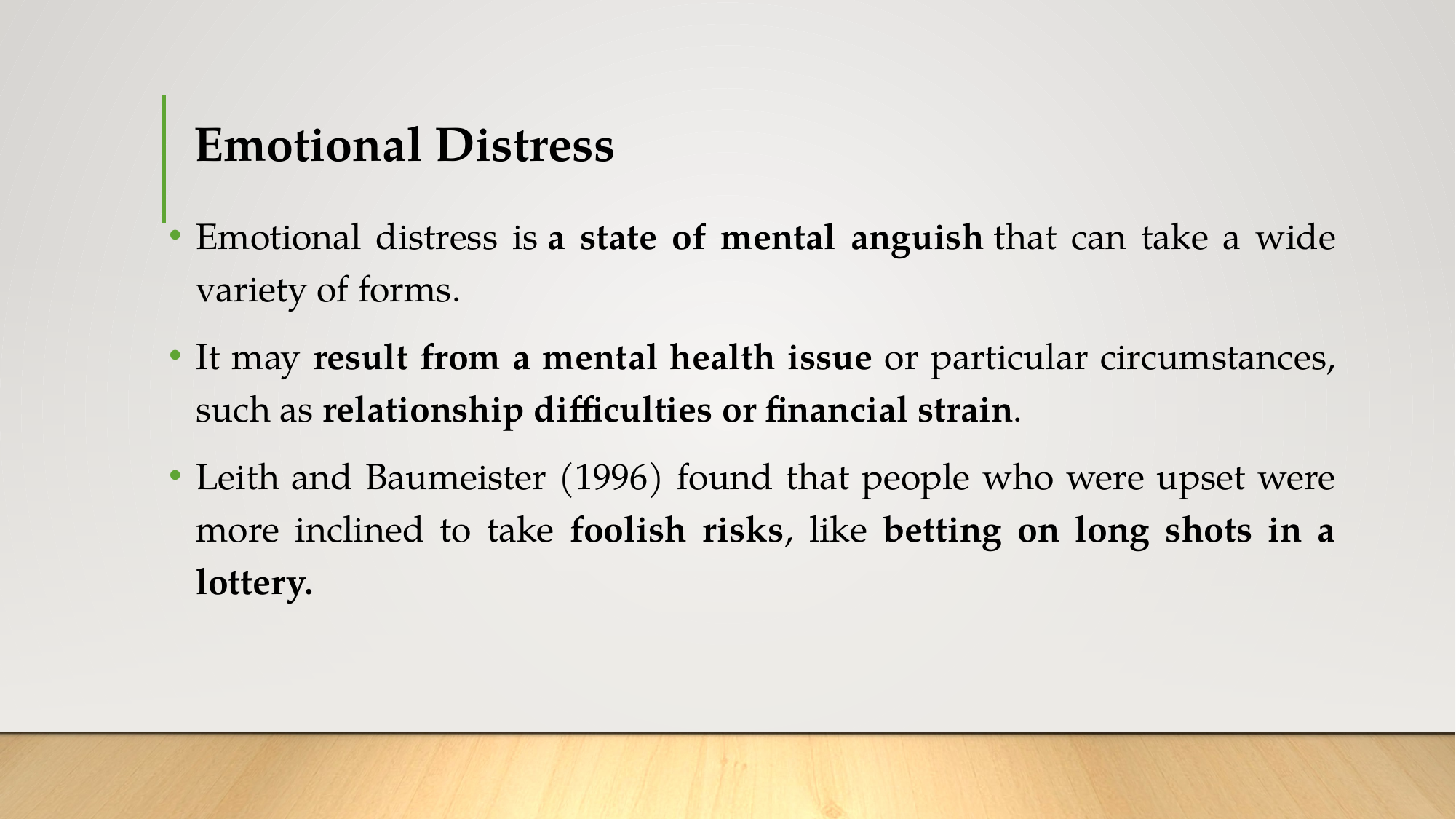

# Emotional Distress
Emotional distress is a state of mental anguish that can take a wide variety of forms.
It may result from a mental health issue or particular circumstances, such as relationship difficulties or financial strain.
Leith and Baumeister (1996) found that people who were upset were more inclined to take foolish risks, like betting on long shots in a lottery.